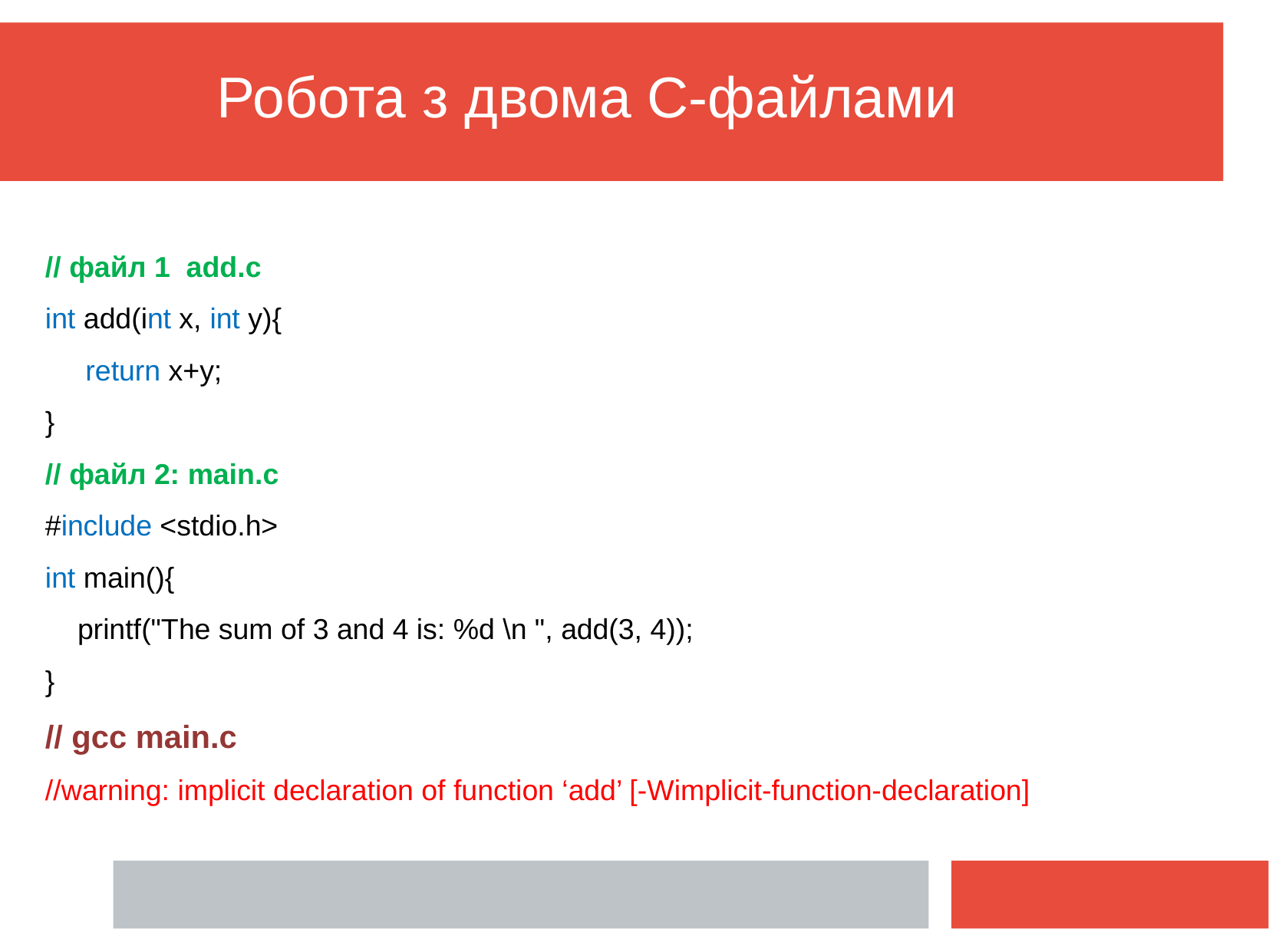

Робота з двома С-файлами
// файл 1  add.c
int add(int x, int y){
     return x+y;
}
// файл 2: main.c
#include <stdio.h>
int main(){
    printf("The sum of 3 and 4 is: %d \n ", add(3, 4));
}
// gcc main.c
//warning: implicit declaration of function ‘add’ [-Wimplicit-function-declaration]